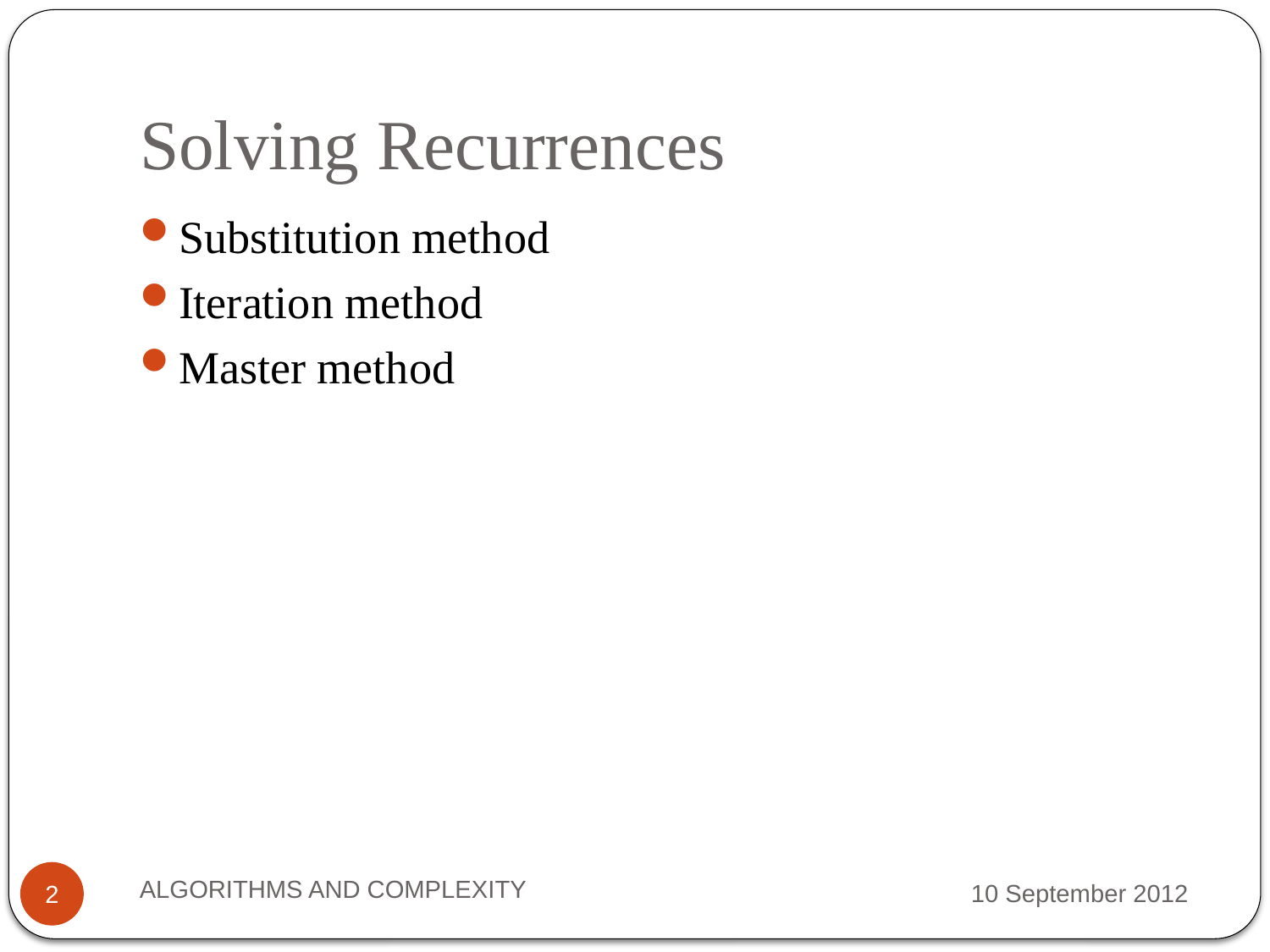

# Solving Recurrences
Substitution method
Iteration method
Master method
ALGORITHMS AND COMPLEXITY
10 September 2012
2